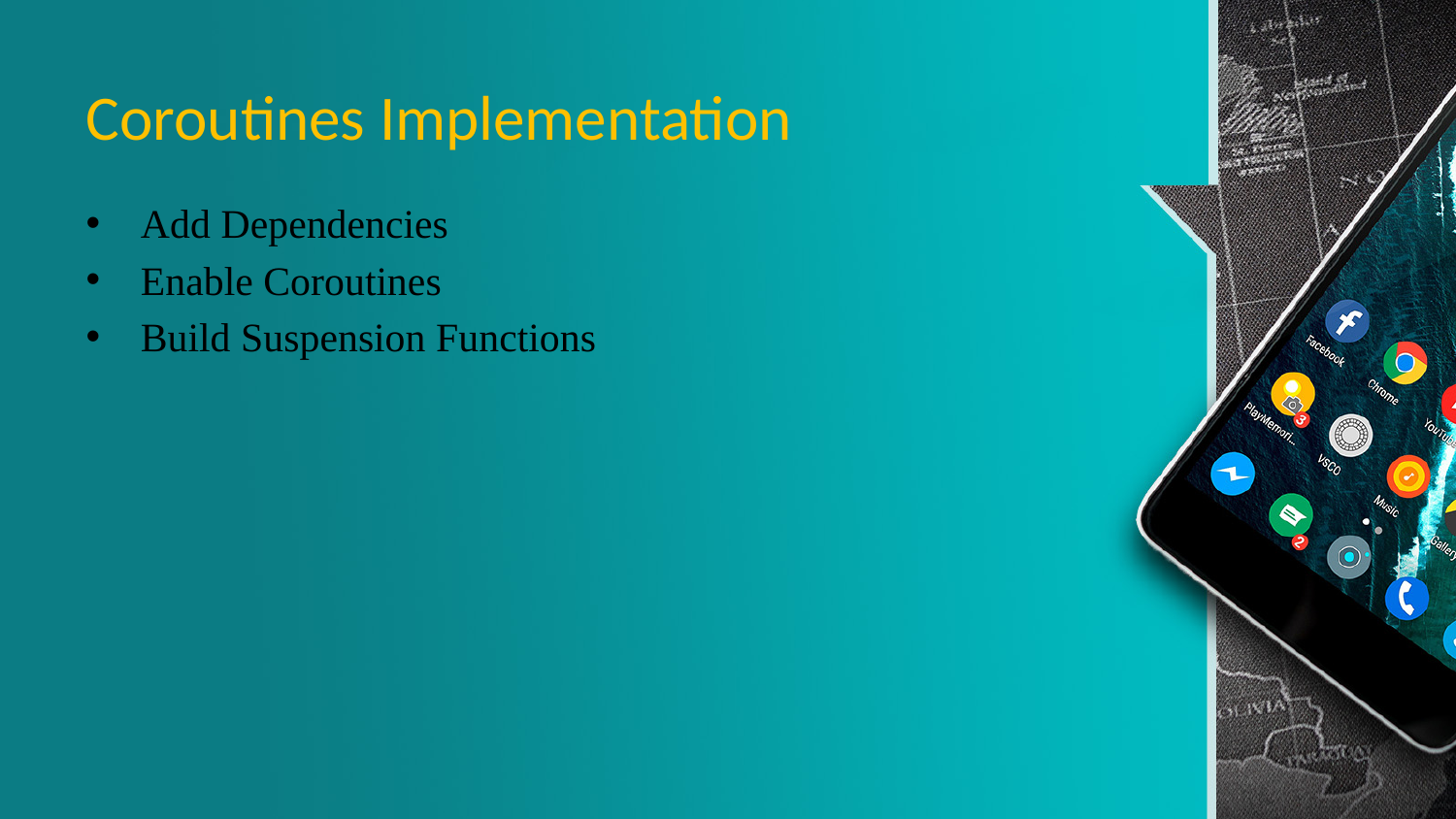

# Coroutines Implementation
Add Dependencies
Enable Coroutines
Build Suspension Functions